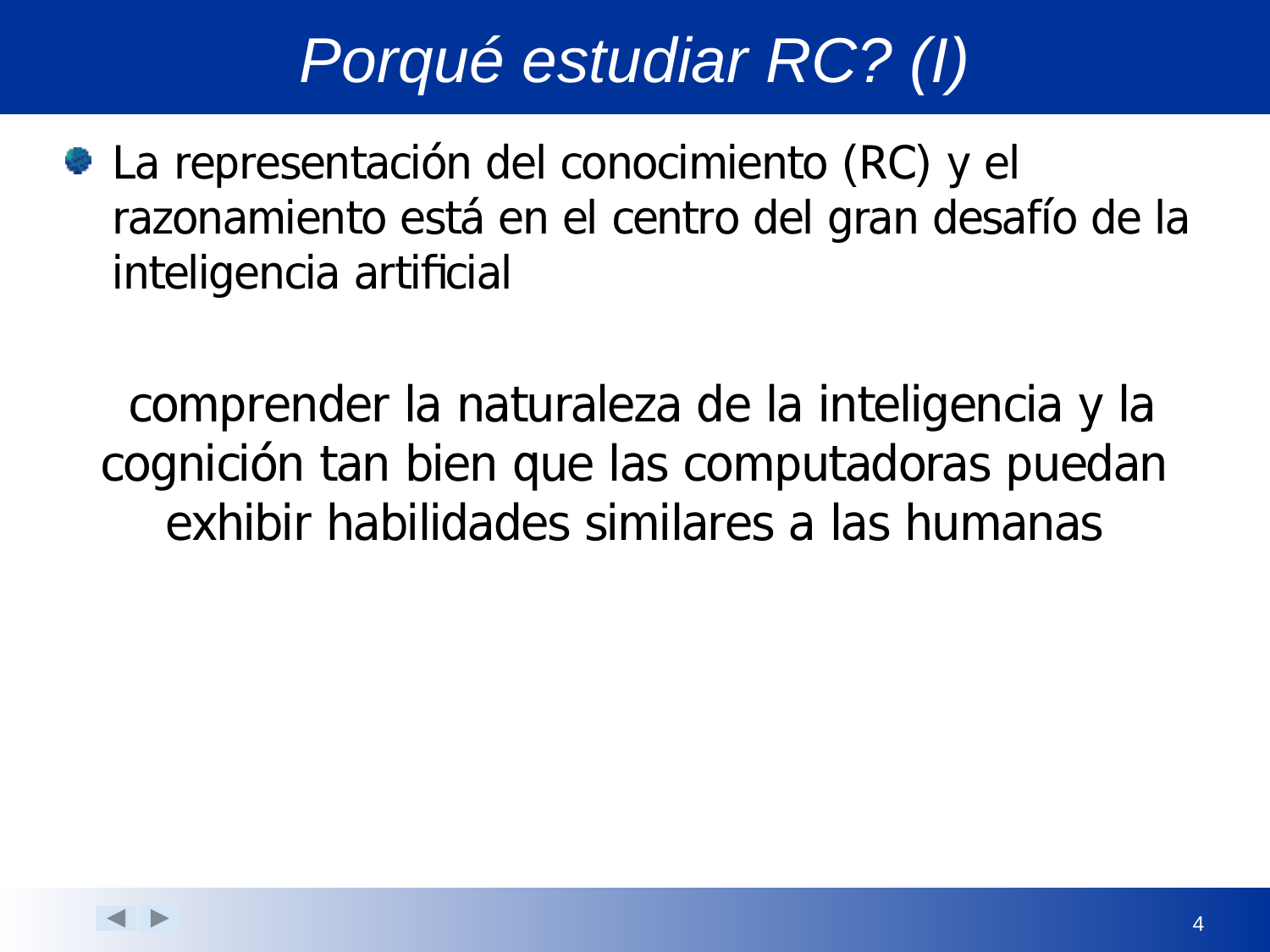

# Porqué estudiar RC? (I)
La representación del conocimiento (RC) y el razonamiento está en el centro del gran desafío de la inteligencia artificial

 comprender la naturaleza de la inteligencia y la cognición tan bien que las computadoras puedan exhibir habilidades similares a las humanas
4